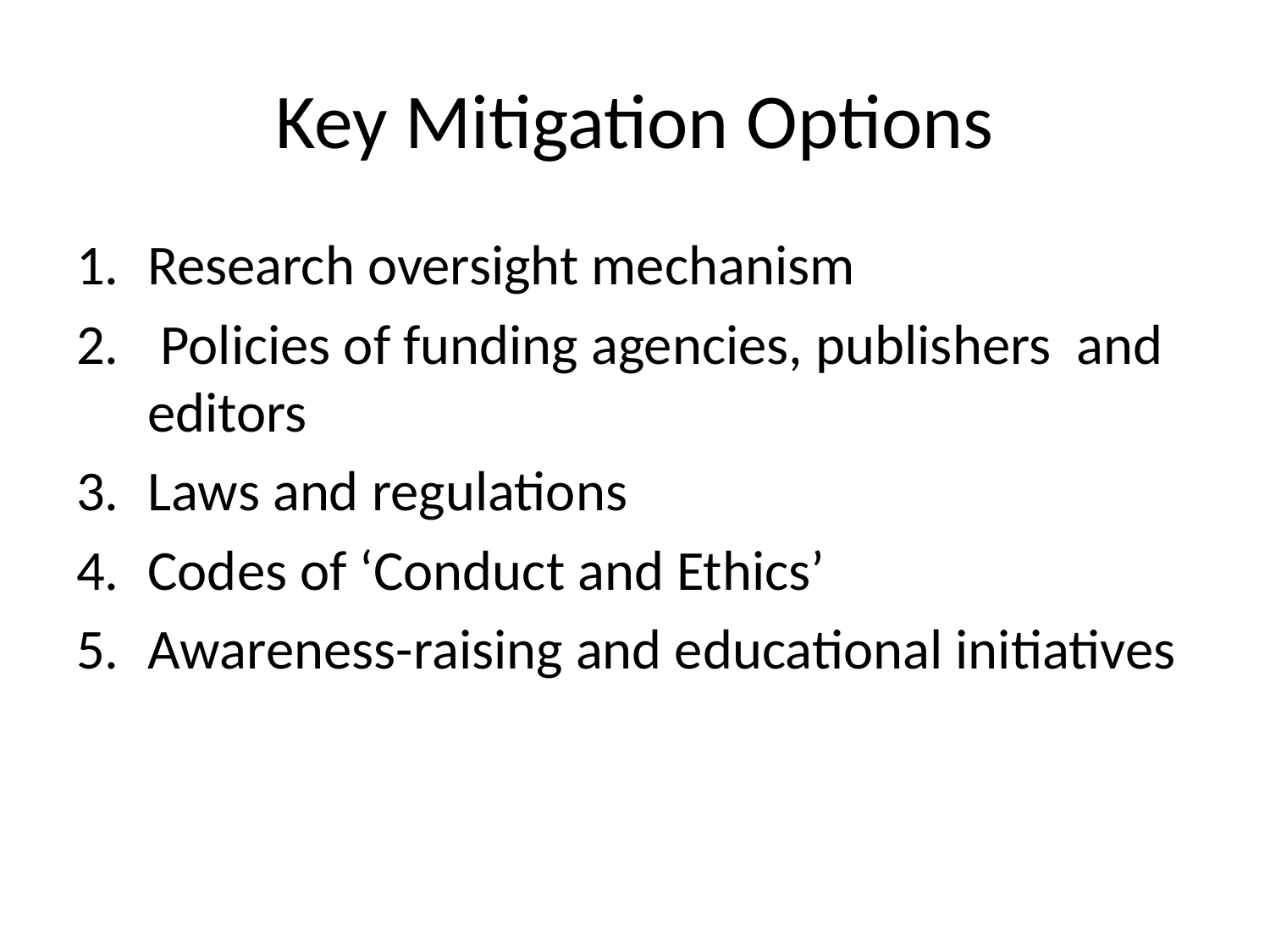

# Key Mitigation Options
Research oversight mechanism
 Policies of funding agencies, publishers  and editors
Laws and regulations
Codes of ‘Conduct and Ethics’
Awareness-raising and educational initiatives